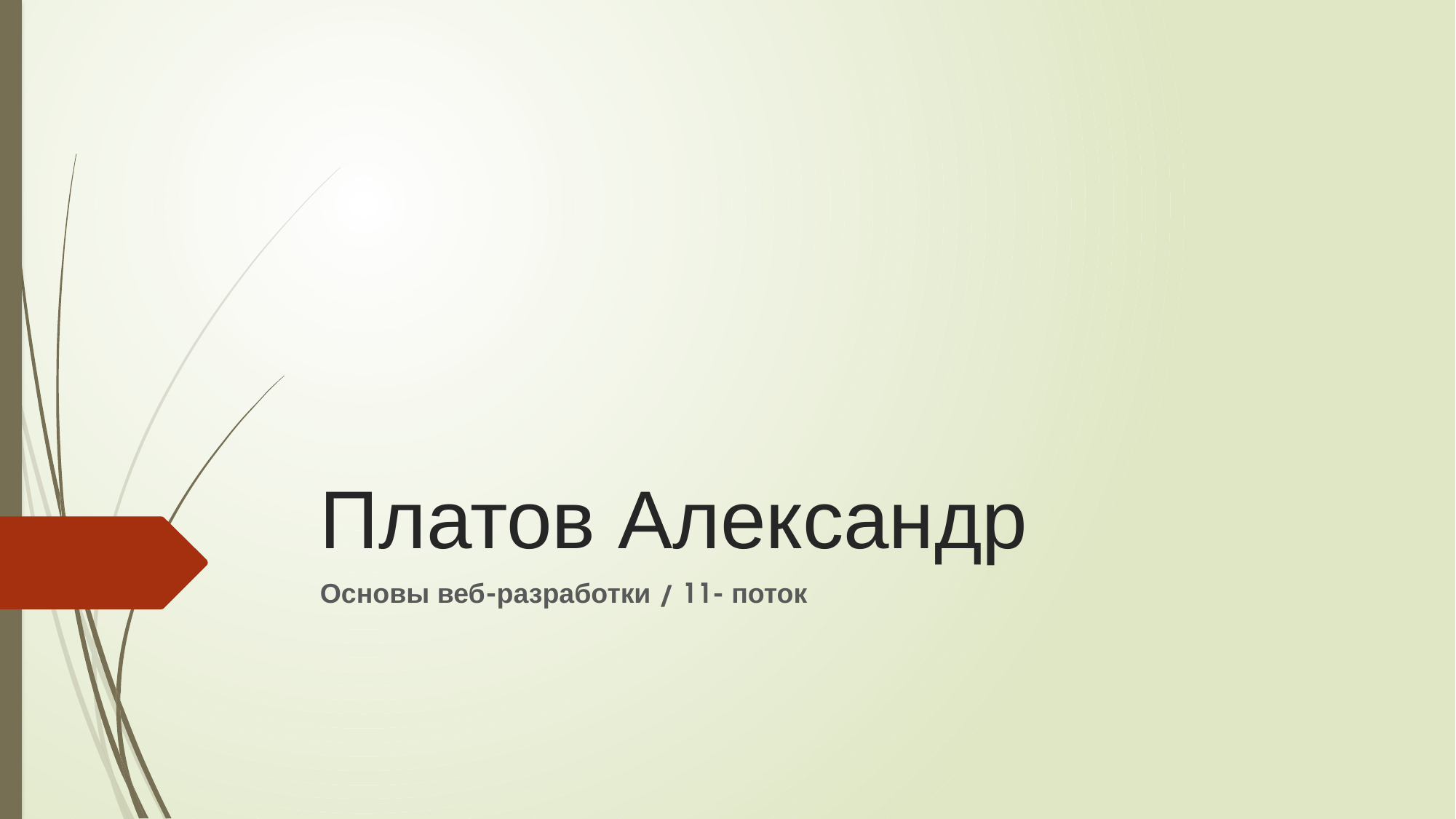

# Платов Александр
Основы веб-разработки / 11- поток